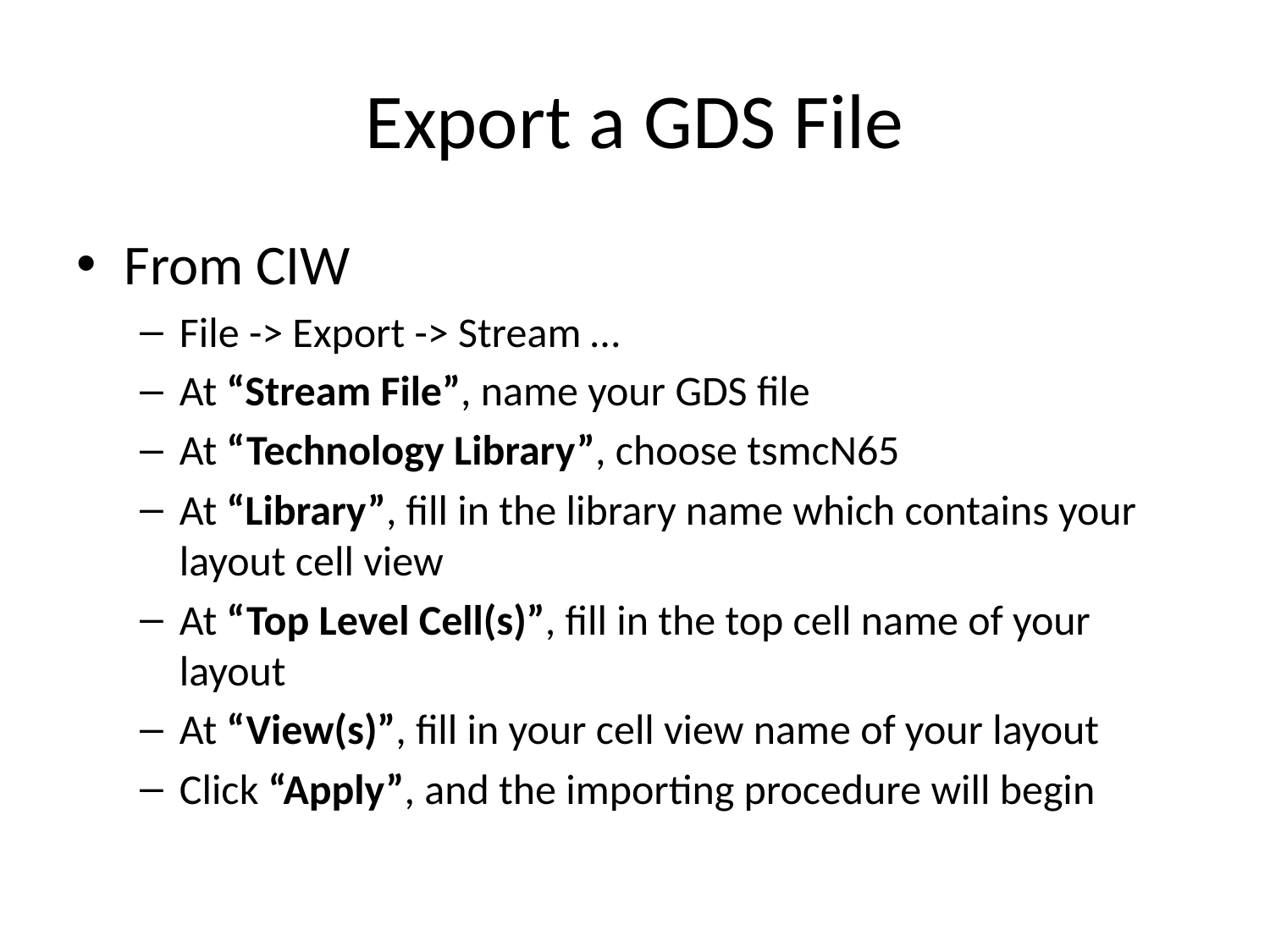

# Export a GDS File
From CIW
File -> Export -> Stream …
At “Stream File”, name your GDS file
At “Technology Library”, choose tsmcN65
At “Library”, fill in the library name which contains your layout cell view
At “Top Level Cell(s)”, fill in the top cell name of your layout
At “View(s)”, fill in your cell view name of your layout
Click “Apply”, and the importing procedure will begin